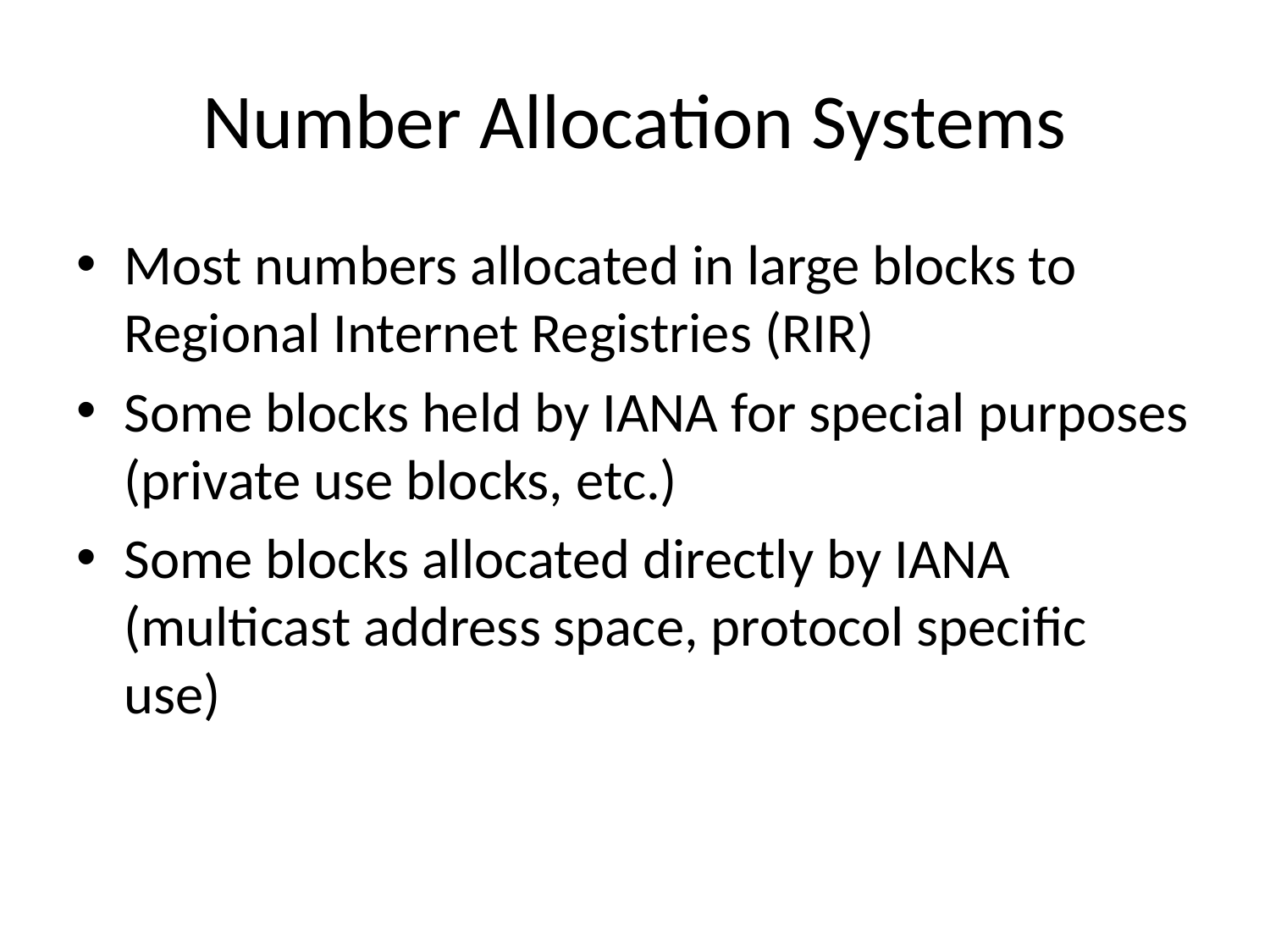

# Number Allocation Systems
Most numbers allocated in large blocks to Regional Internet Registries (RIR)
Some blocks held by IANA for special purposes (private use blocks, etc.)
Some blocks allocated directly by IANA (multicast address space, protocol specific use)